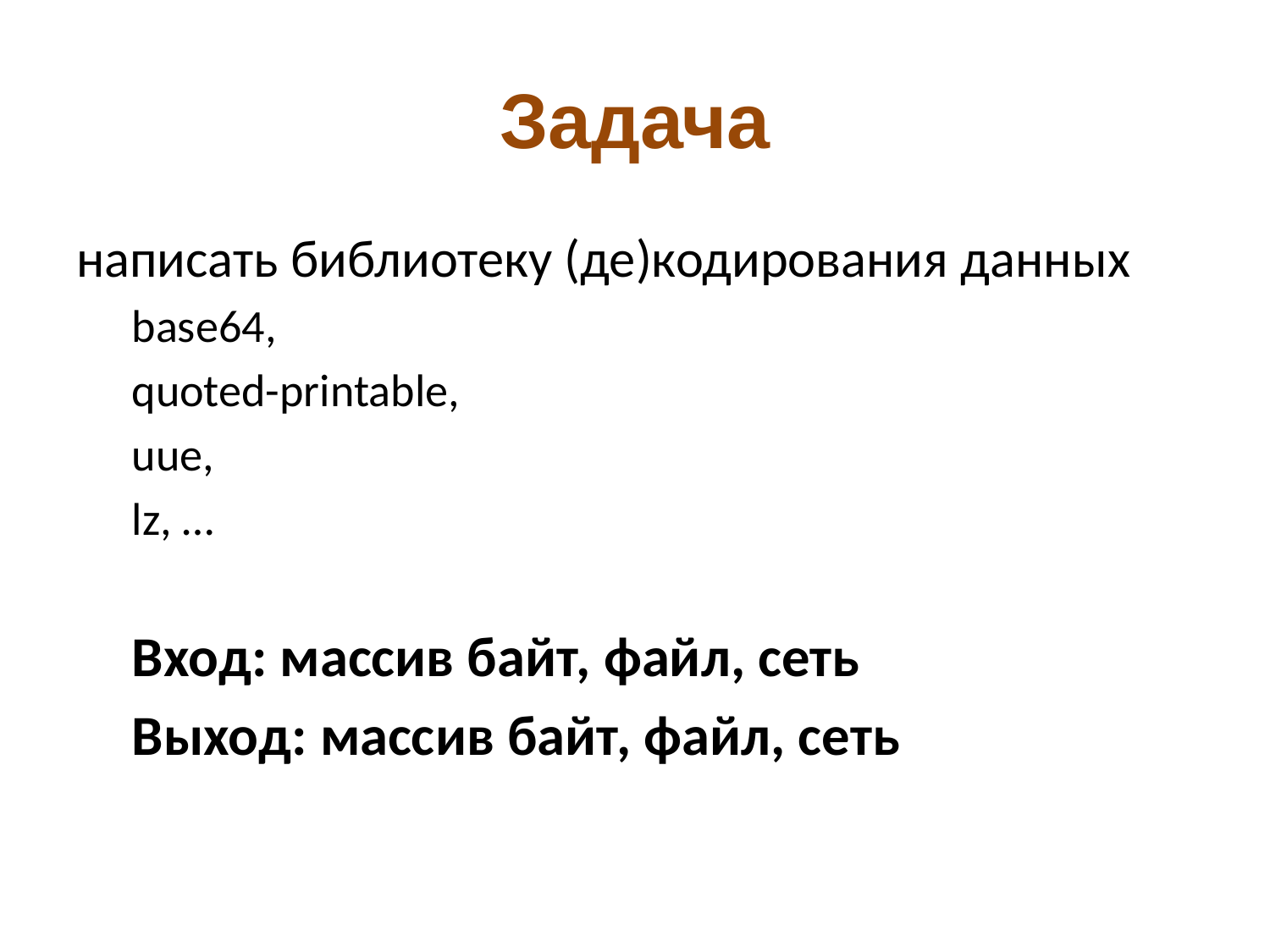

# Задача
написать библиотеку (де)кодирования данных
base64,
quoted-printable,
uue,
lz, …

Вход: массив байт, файл, сеть
Выход: массив байт, файл, сеть